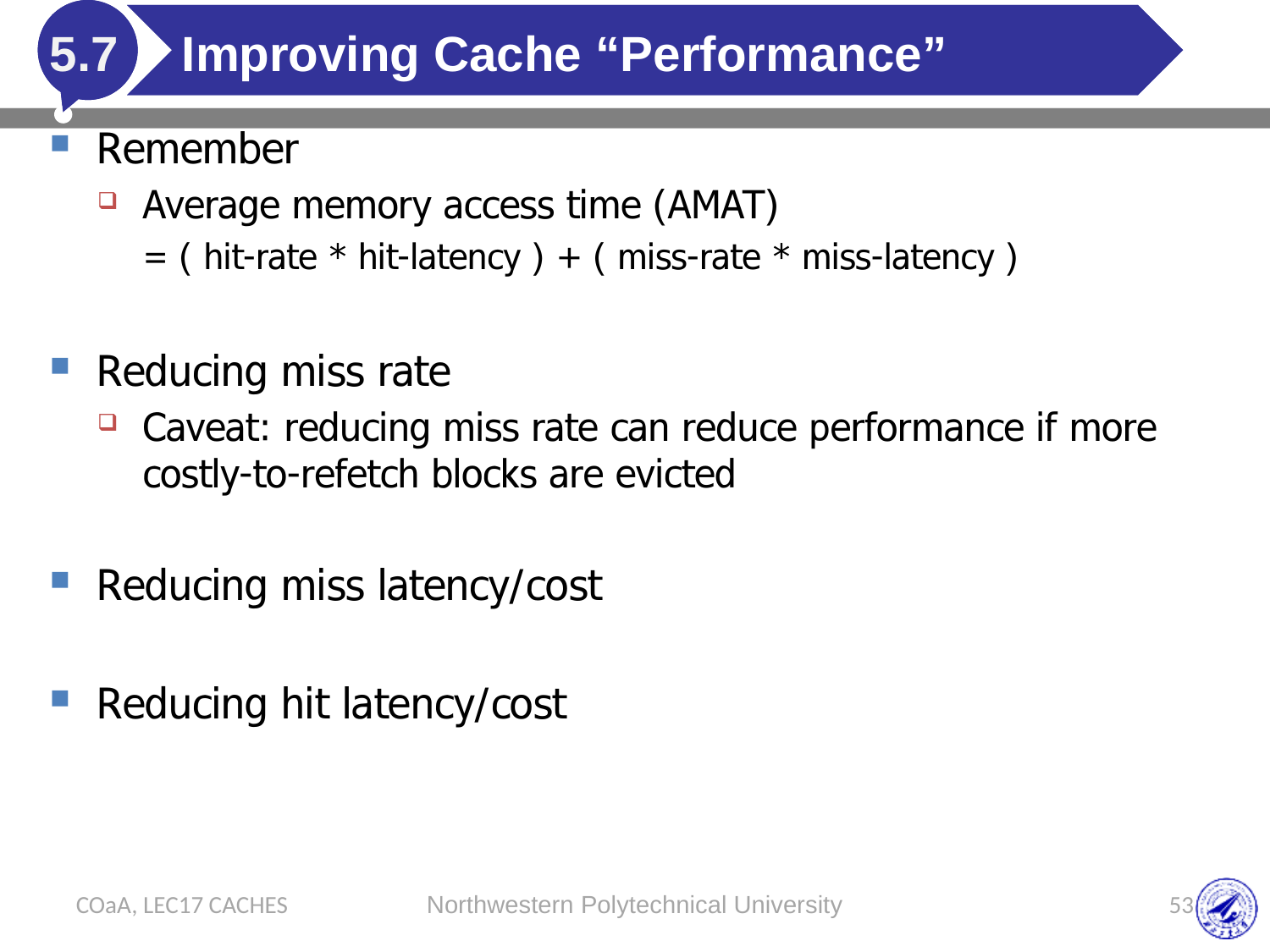

# Improving Cache “Performance”
5.7
Remember
Average memory access time (AMAT)
= ( hit-rate * hit-latency ) + ( miss-rate * miss-latency )

Reducing miss rate
Caveat: reducing miss rate can reduce performance if more costly-to-refetch blocks are evicted

Reducing miss latency/cost

Reducing hit latency/cost

COaA, LEC17 CACHES
Northwestern Polytechnical University
53